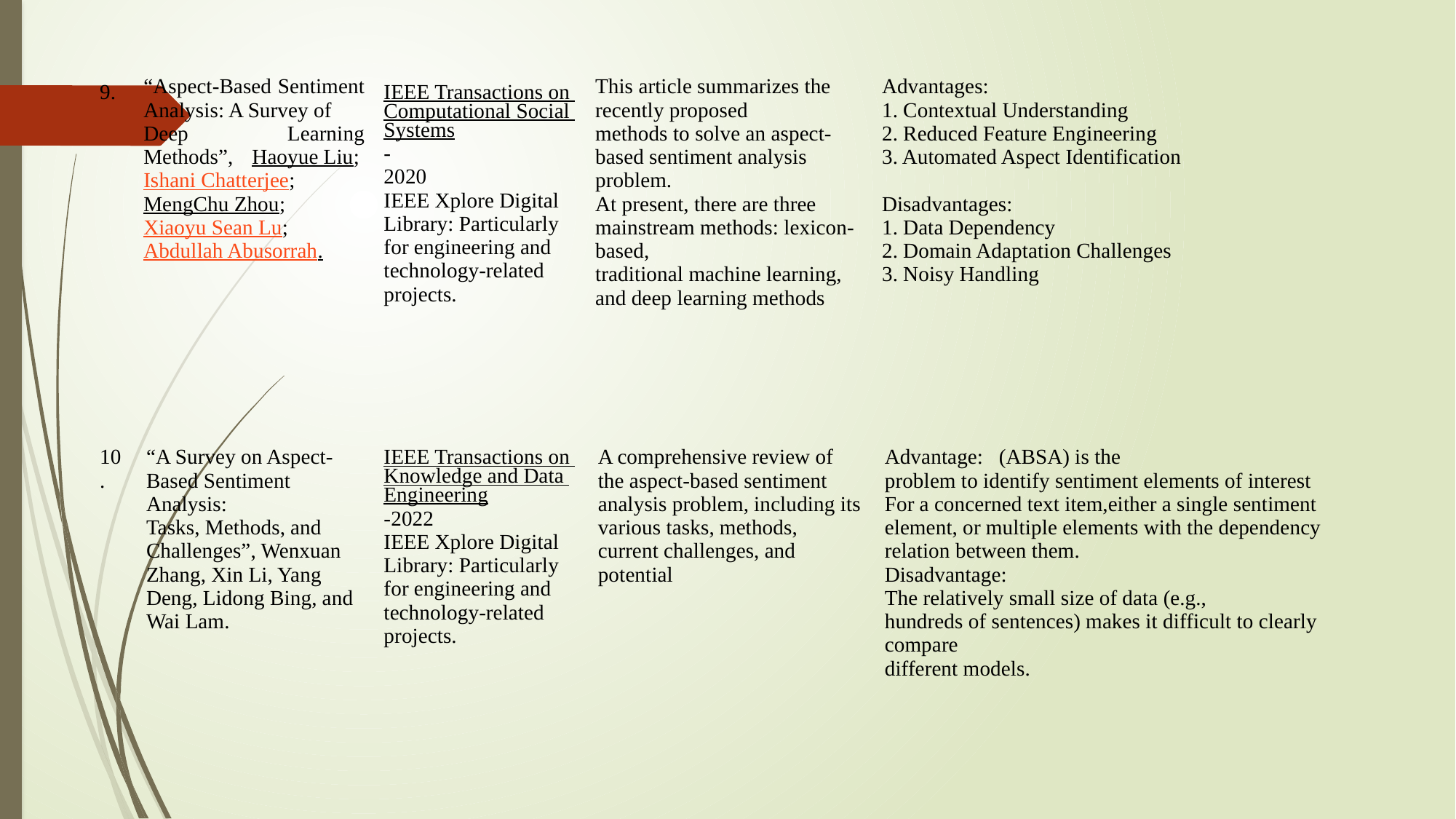

| 9. | “Aspect-Based Sentiment Analysis: A Survey of Deep Learning Methods”, Haoyue Liu; Ishani Chatterjee; MengChu Zhou; Xiaoyu Sean Lu; Abdullah Abusorrah. | IEEE Transactions on Computational Social Systems- 2020 IEEE Xplore Digital Library: Particularly for engineering and technology-related projects. | This article summarizes the recently proposed methods to solve an aspect-based sentiment analysis problem. At present, there are three mainstream methods: lexicon-based, traditional machine learning, and deep learning methods | Advantages: 1. Contextual Understanding 2. Reduced Feature Engineering 3. Automated Aspect Identification   Disadvantages: 1. Data Dependency 2. Domain Adaptation Challenges 3. Noisy Handling |
| --- | --- | --- | --- | --- |
| 10. | “A Survey on Aspect-Based Sentiment Analysis: Tasks, Methods, and Challenges”, Wenxuan Zhang, Xin Li, Yang Deng, Lidong Bing, and Wai Lam. | IEEE Transactions on Knowledge and Data Engineering-2022 IEEE Xplore Digital Library: Particularly for engineering and technology-related projects. | A comprehensive review of the aspect-based sentiment analysis problem, including its various tasks, methods, current challenges, and potential | Advantage: (ABSA) is the problem to identify sentiment elements of interest For a concerned text item,either a single sentiment element, or multiple elements with the dependency relation between them. Disadvantage: The relatively small size of data (e.g., hundreds of sentences) makes it difficult to clearly compare different models. |
| --- | --- | --- | --- | --- |